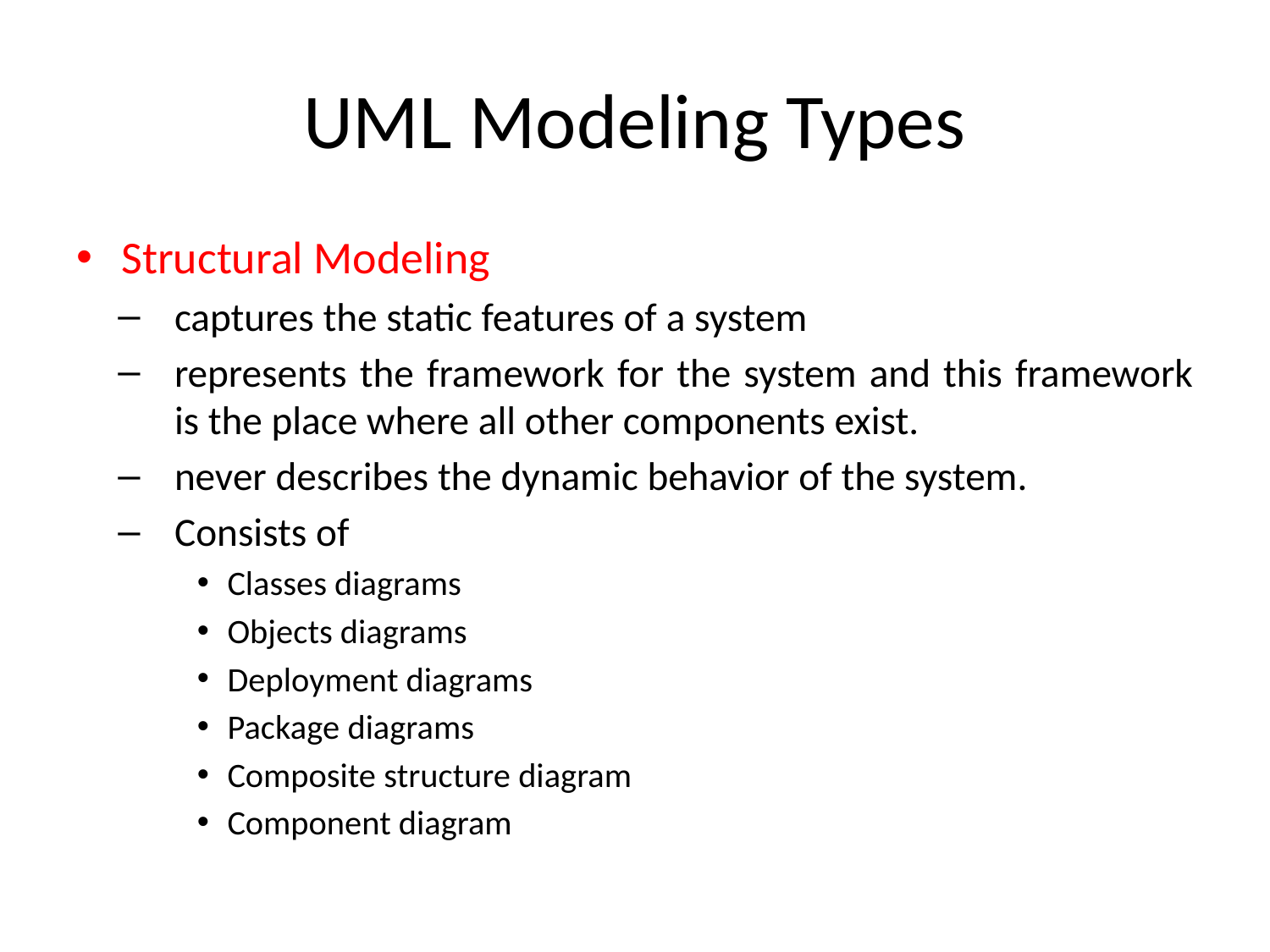

# UML Modeling Types
Structural Modeling
captures the static features of a system
represents the framework for the system and this framework is the place where all other components exist.
never describes the dynamic behavior of the system.
Consists of
Classes diagrams
Objects diagrams
Deployment diagrams
Package diagrams
Composite structure diagram
Component diagram